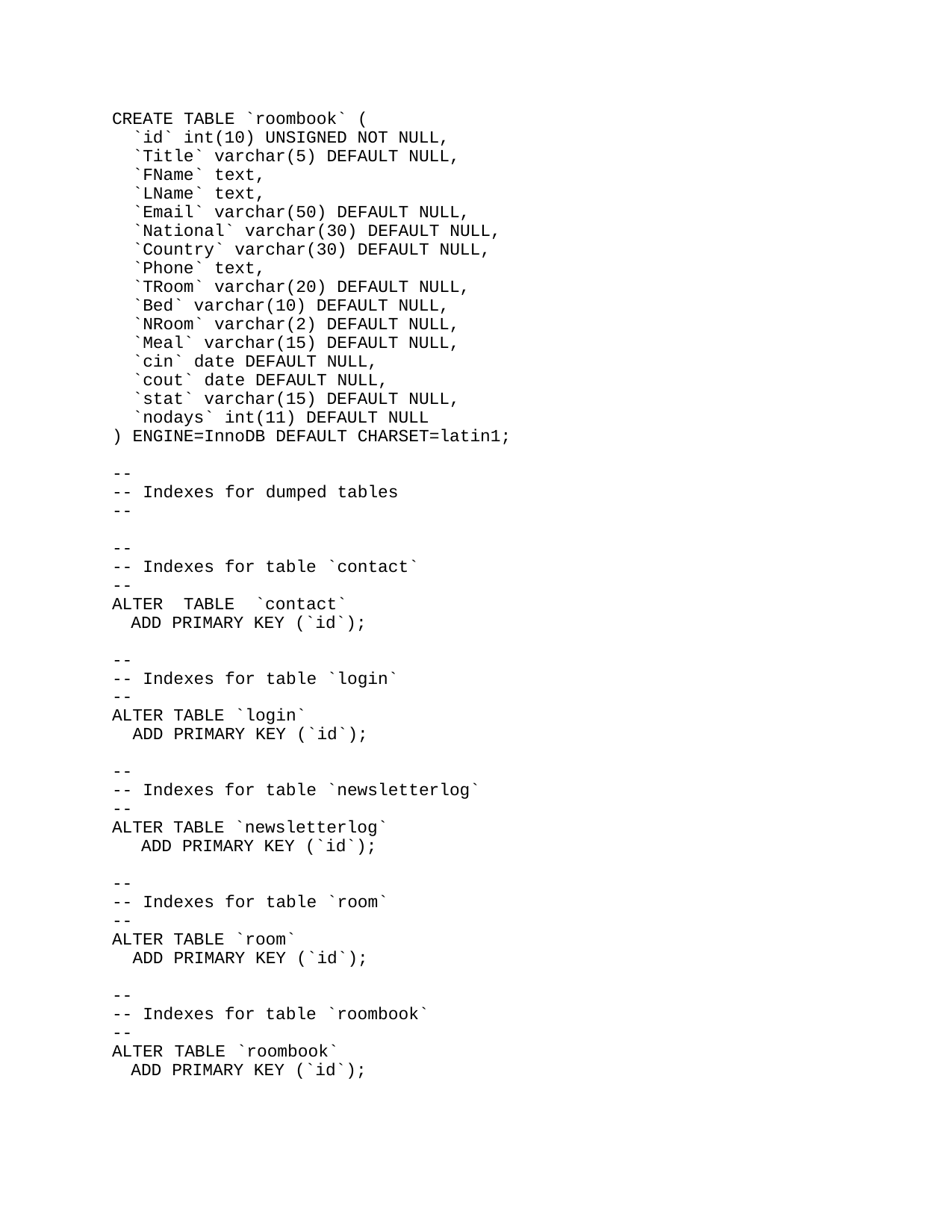

27
CREATE TABLE `roombook` (
`id` int(10) UNSIGNED NOT NULL,
`Title` varchar(5) DEFAULT NULL,
`FName` text,
`LName` text,
`Email` varchar(50) DEFAULT NULL,
`National` varchar(30) DEFAULT NULL,
`Country` varchar(30) DEFAULT NULL,
`Phone` text,
`TRoom` varchar(20) DEFAULT NULL,
`Bed` varchar(10) DEFAULT NULL,
`NRoom` varchar(2) DEFAULT NULL,
`Meal` varchar(15) DEFAULT NULL,
`cin` date DEFAULT NULL,
`cout` date DEFAULT NULL,
`stat` varchar(15) DEFAULT NULL,
`nodays` int(11) DEFAULT NULL
) ENGINE=InnoDB DEFAULT CHARSET=latin1;

--
-- Indexes for dumped tables
--

--
-- Indexes for table `contact`
--
ALTER TABLE `contact`  ADD PRIMARY KEY (`id`);

--
-- Indexes for table `login`
--
ALTER TABLE `login`
ADD PRIMARY KEY (`id`);

--
-- Indexes for table `newsletterlog`
--
ALTER TABLE `newsletterlog`  ADD PRIMARY KEY (`id`);

--
-- Indexes for table `room`
--
ALTER TABLE `room`
ADD PRIMARY KEY (`id`);

--
-- Indexes for table `roombook`
--
ALTER TABLE `roombook`  ADD PRIMARY KEY (`id`);